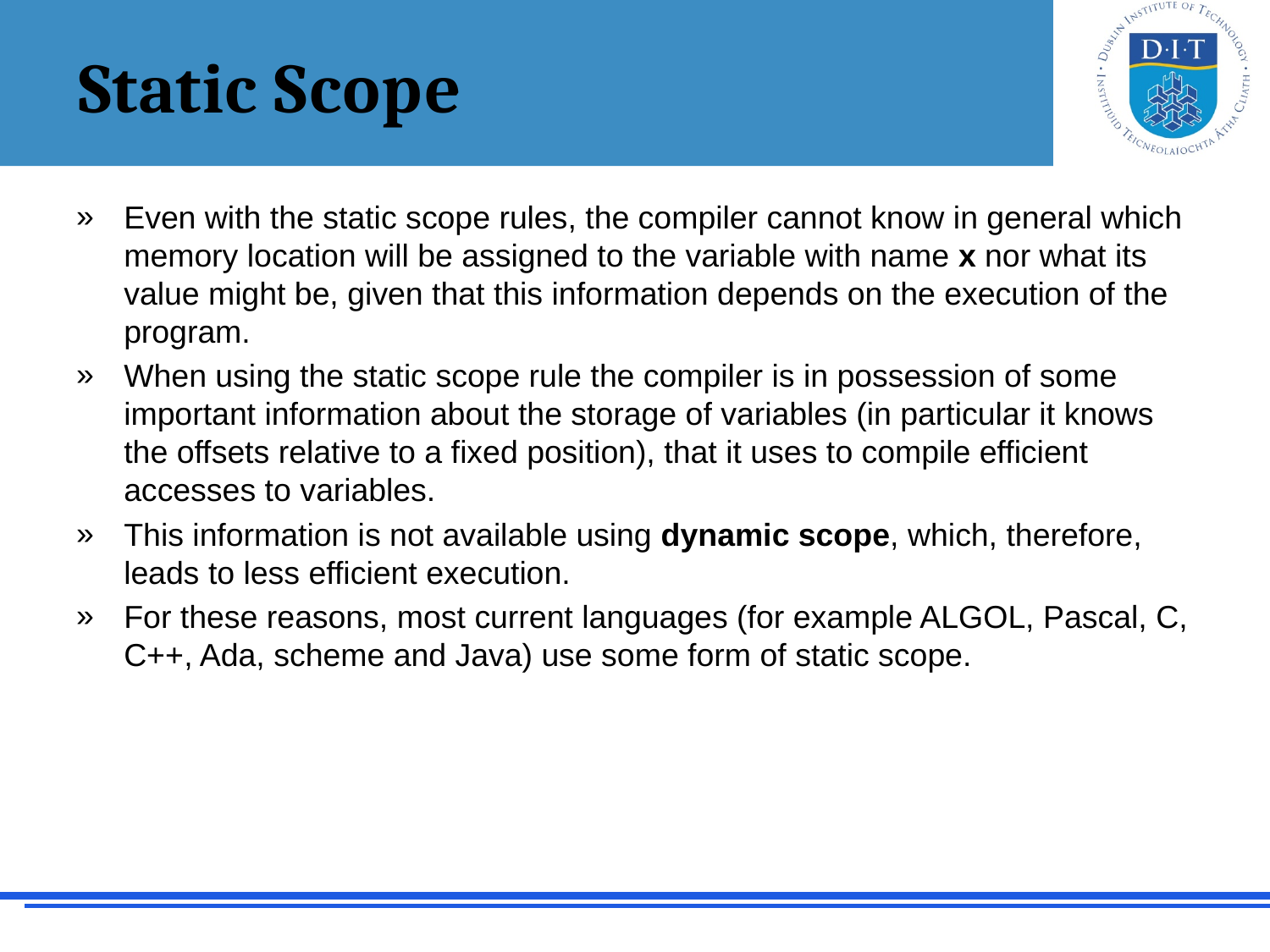

# Static Scope
Even with the static scope rules, the compiler cannot know in general which memory location will be assigned to the variable with name x nor what its value might be, given that this information depends on the execution of the program.
When using the static scope rule the compiler is in possession of some important information about the storage of variables (in particular it knows the offsets relative to a fixed position), that it uses to compile efficient accesses to variables.
This information is not available using dynamic scope, which, therefore, leads to less efficient execution.
For these reasons, most current languages (for example ALGOL, Pascal, C, C++, Ada, scheme and Java) use some form of static scope.